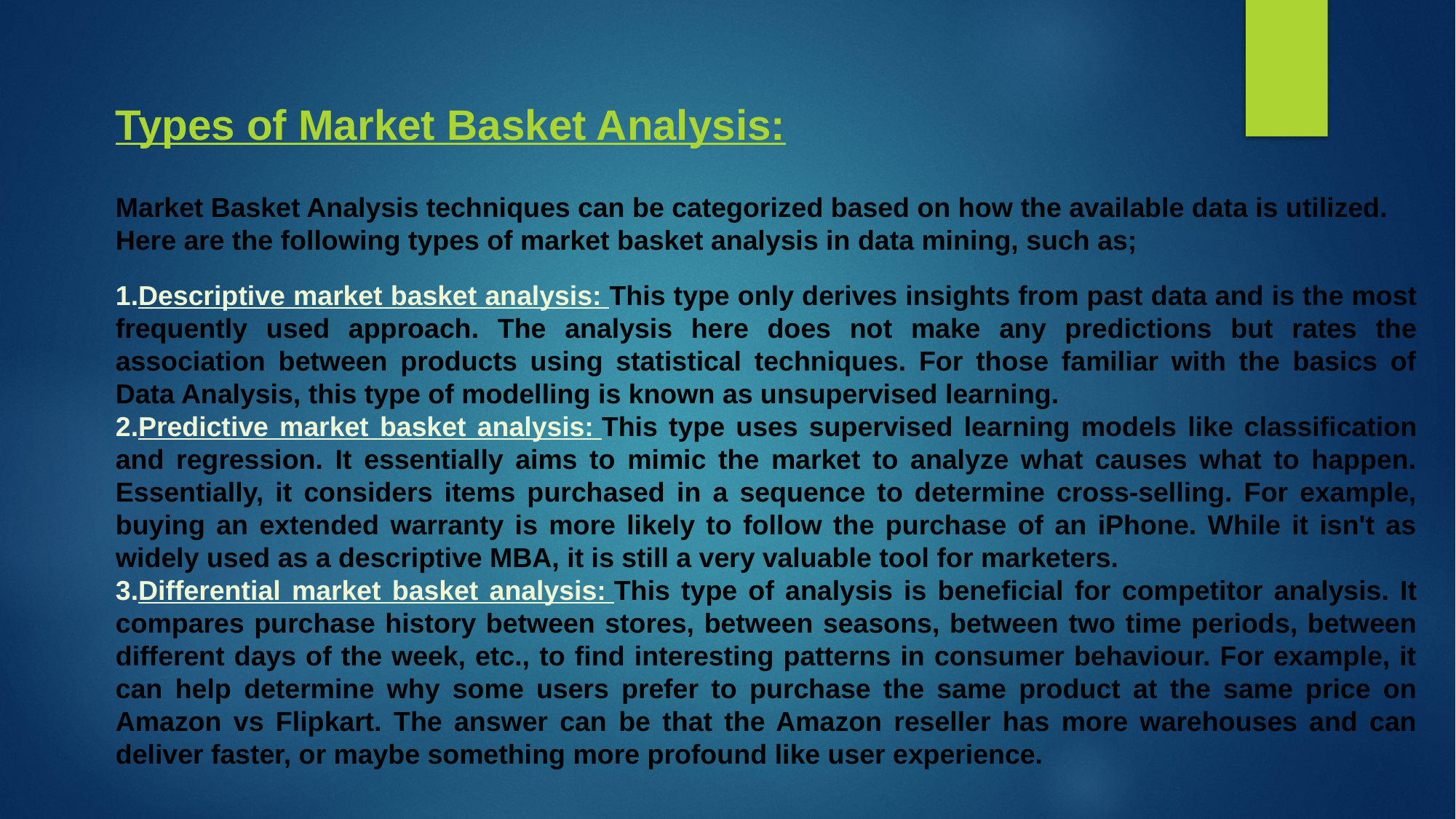

Types of Market Basket Analysis:
Market Basket Analysis techniques can be categorized based on how the available data is utilized. Here are the following types of market basket analysis in data mining, such as;
Descriptive market basket analysis: This type only derives insights from past data and is the most frequently used approach. The analysis here does not make any predictions but rates the association between products using statistical techniques. For those familiar with the basics of Data Analysis, this type of modelling is known as unsupervised learning.
Predictive market basket analysis: This type uses supervised learning models like classification and regression. It essentially aims to mimic the market to analyze what causes what to happen. Essentially, it considers items purchased in a sequence to determine cross-selling. For example, buying an extended warranty is more likely to follow the purchase of an iPhone. While it isn't as widely used as a descriptive MBA, it is still a very valuable tool for marketers.
Differential market basket analysis: This type of analysis is beneficial for competitor analysis. It compares purchase history between stores, between seasons, between two time periods, between different days of the week, etc., to find interesting patterns in consumer behaviour. For example, it can help determine why some users prefer to purchase the same product at the same price on Amazon vs Flipkart. The answer can be that the Amazon reseller has more warehouses and can deliver faster, or maybe something more profound like user experience.